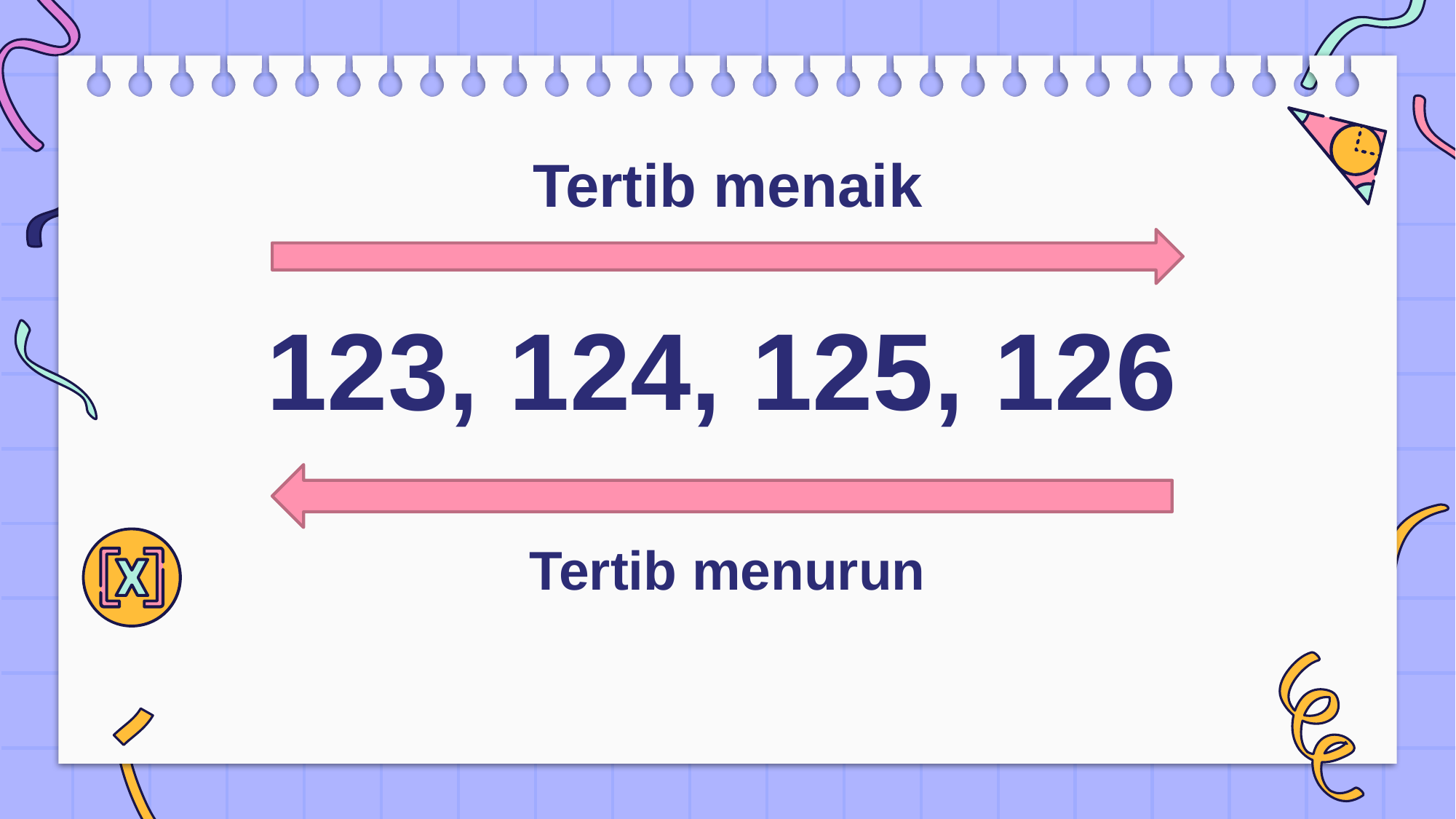

# Tertib menaik

123, 124, 125, 126

Tertib menurun